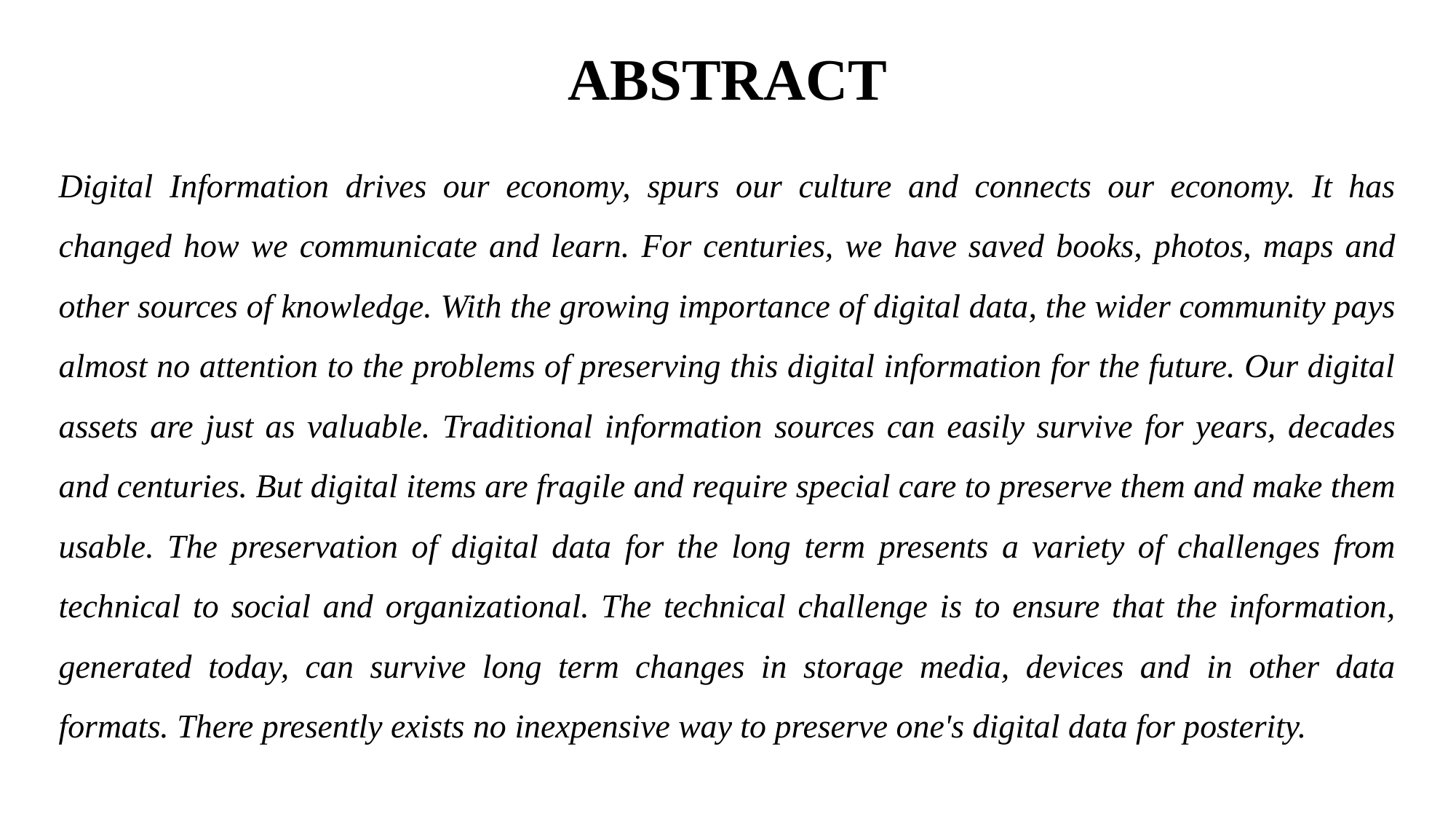

# ABSTRACT
Digital Information drives our economy, spurs our culture and connects our economy. It has changed how we communicate and learn. For centuries, we have saved books, photos, maps and other sources of knowledge. With the growing importance of digital data, the wider community pays almost no attention to the problems of preserving this digital information for the future. Our digital assets are just as valuable. Traditional information sources can easily survive for years, decades and centuries. But digital items are fragile and require special care to preserve them and make them usable. The preservation of digital data for the long term presents a variety of challenges from technical to social and organizational. The technical challenge is to ensure that the information, generated today, can survive long term changes in storage media, devices and in other data formats. There presently exists no inexpensive way to preserve one's digital data for posterity.